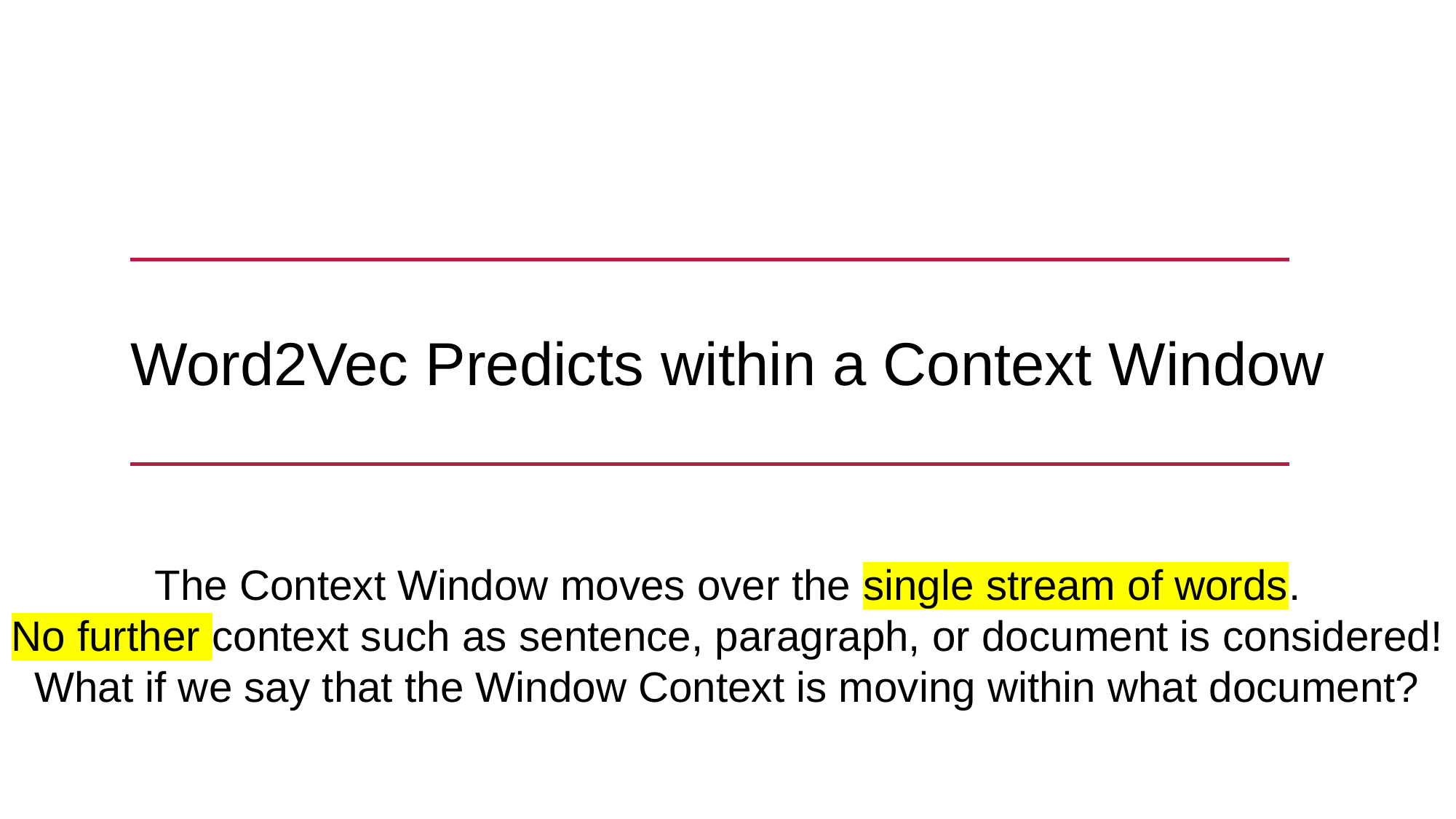

Word2Vec Predicts within a Context Window
The Context Window moves over the single stream of words.
No further context such as sentence, paragraph, or document is considered!
What if we say that the Window Context is moving within what document?